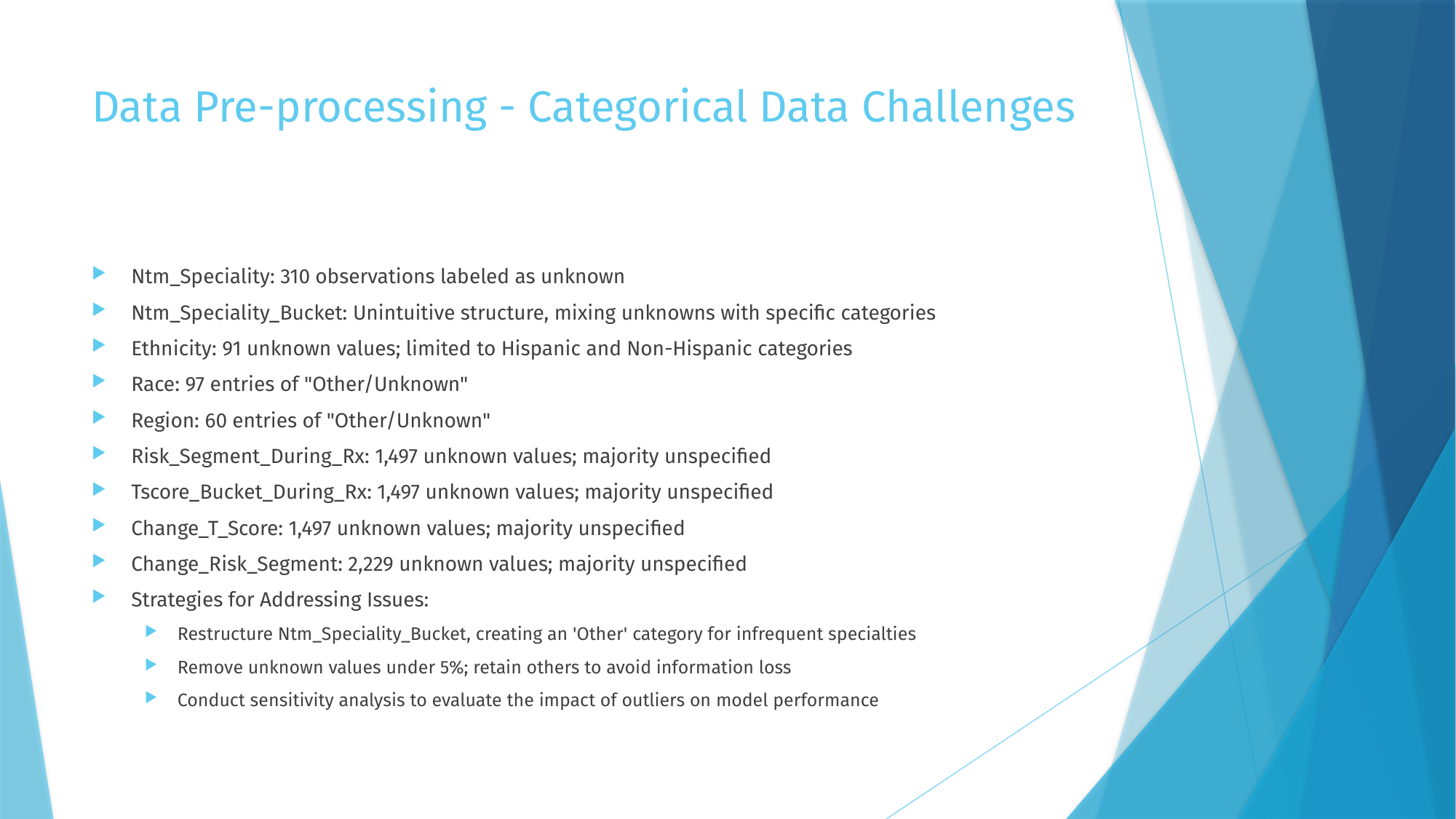

# Data Pre-processing - Categorical Data Challenges
Ntm_Speciality: 310 observations labeled as unknown
Ntm_Speciality_Bucket: Unintuitive structure, mixing unknowns with specific categories
Ethnicity: 91 unknown values; limited to Hispanic and Non-Hispanic categories
Race: 97 entries of "Other/Unknown"
Region: 60 entries of "Other/Unknown"
Risk_Segment_During_Rx: 1,497 unknown values; majority unspecified
Tscore_Bucket_During_Rx: 1,497 unknown values; majority unspecified
Change_T_Score: 1,497 unknown values; majority unspecified
Change_Risk_Segment: 2,229 unknown values; majority unspecified
Strategies for Addressing Issues:
Restructure Ntm_Speciality_Bucket, creating an 'Other' category for infrequent specialties
Remove unknown values under 5%; retain others to avoid information loss
Conduct sensitivity analysis to evaluate the impact of outliers on model performance